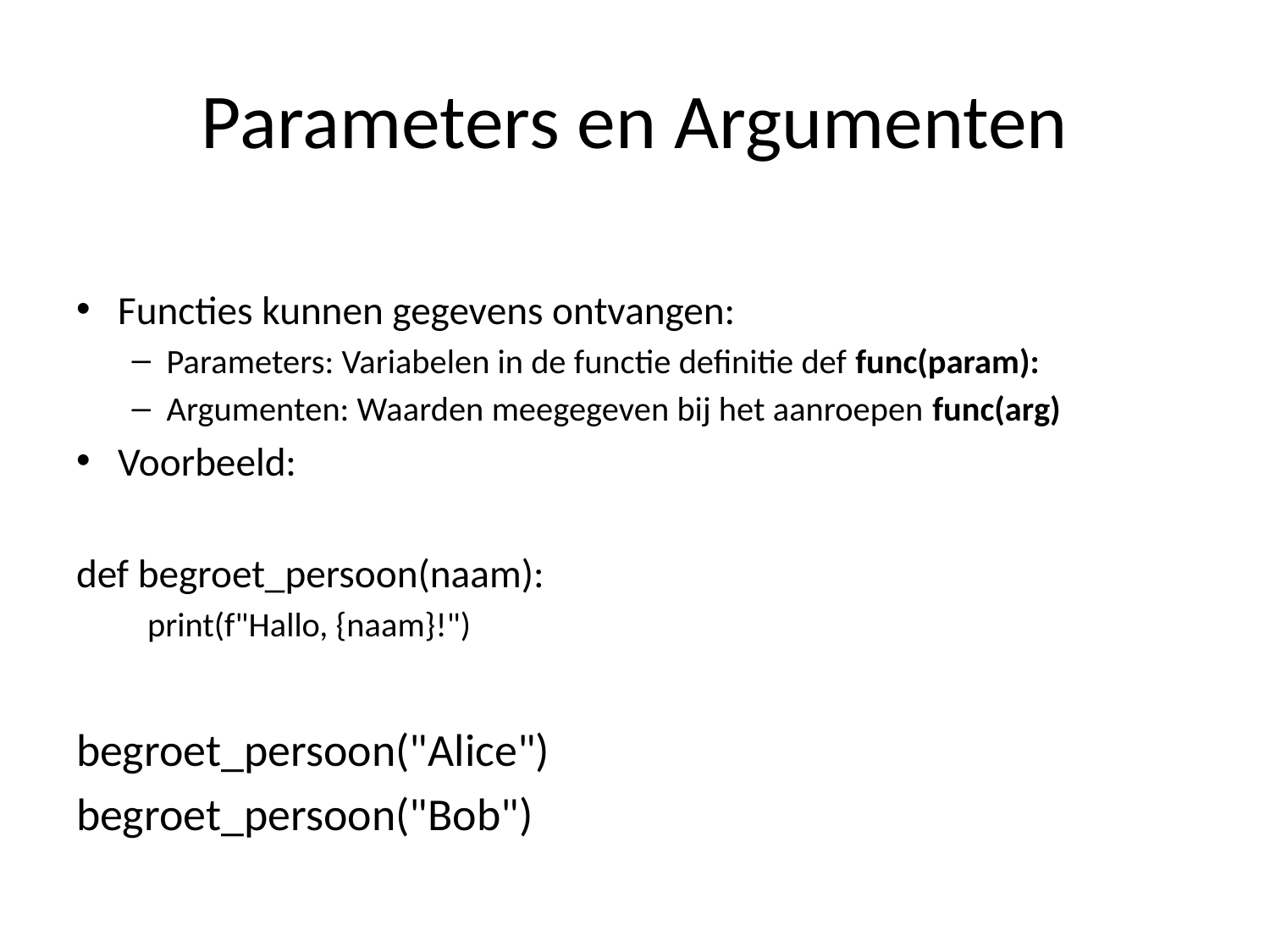

# Parameters en Argumenten

Functies kunnen gegevens ontvangen:
Parameters: Variabelen in de functie definitie def func(param):
Argumenten: Waarden meegegeven bij het aanroepen func(arg)
Voorbeeld:

def begroet_persoon(naam):
  print(f"Hallo, {naam}!")

begroet_persoon("Alice")
begroet_persoon("Bob")